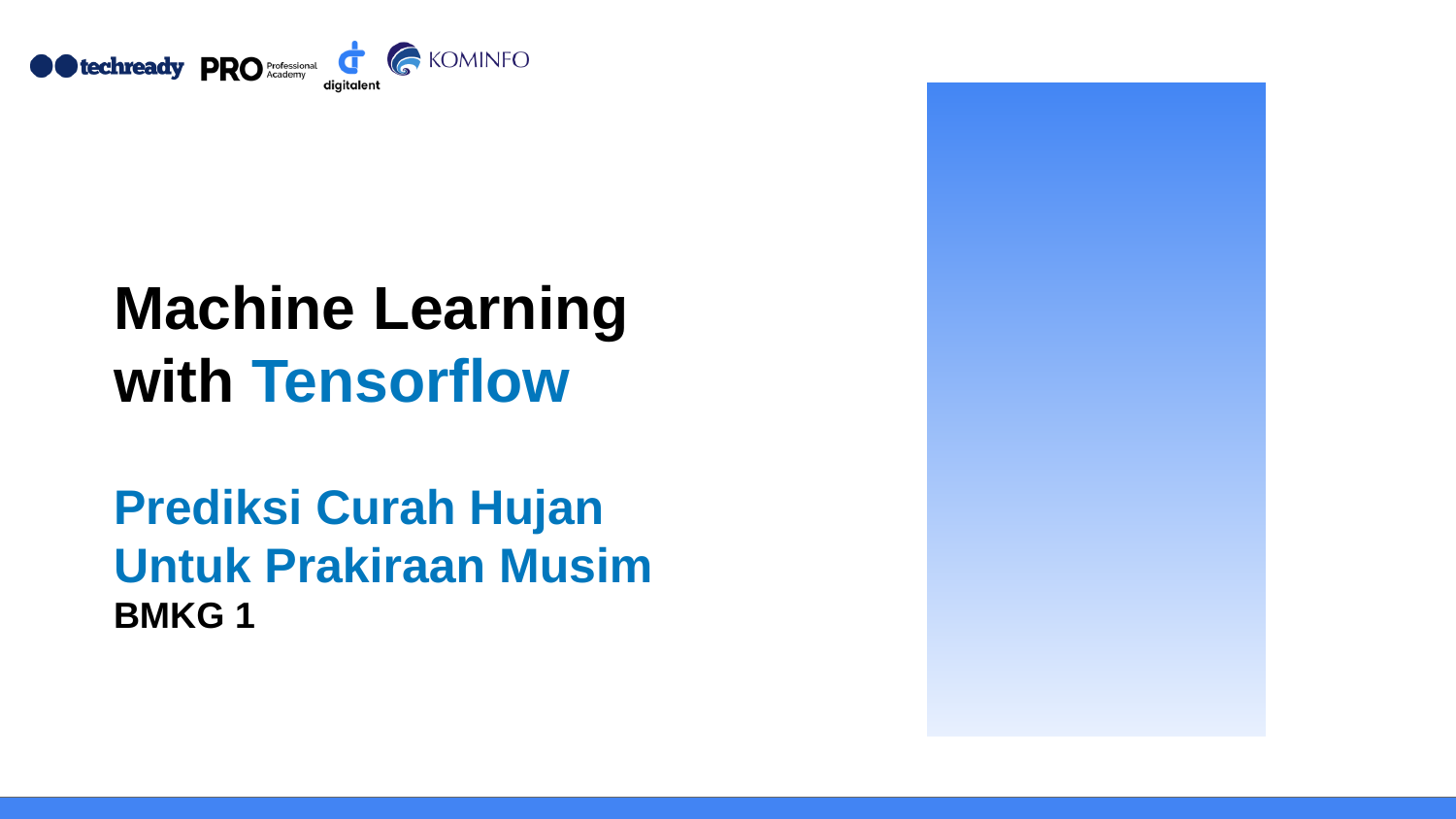

# Machine Learning
with Tensorflow

Prediksi Curah Hujan
Untuk Prakiraan Musim
BMKG 1